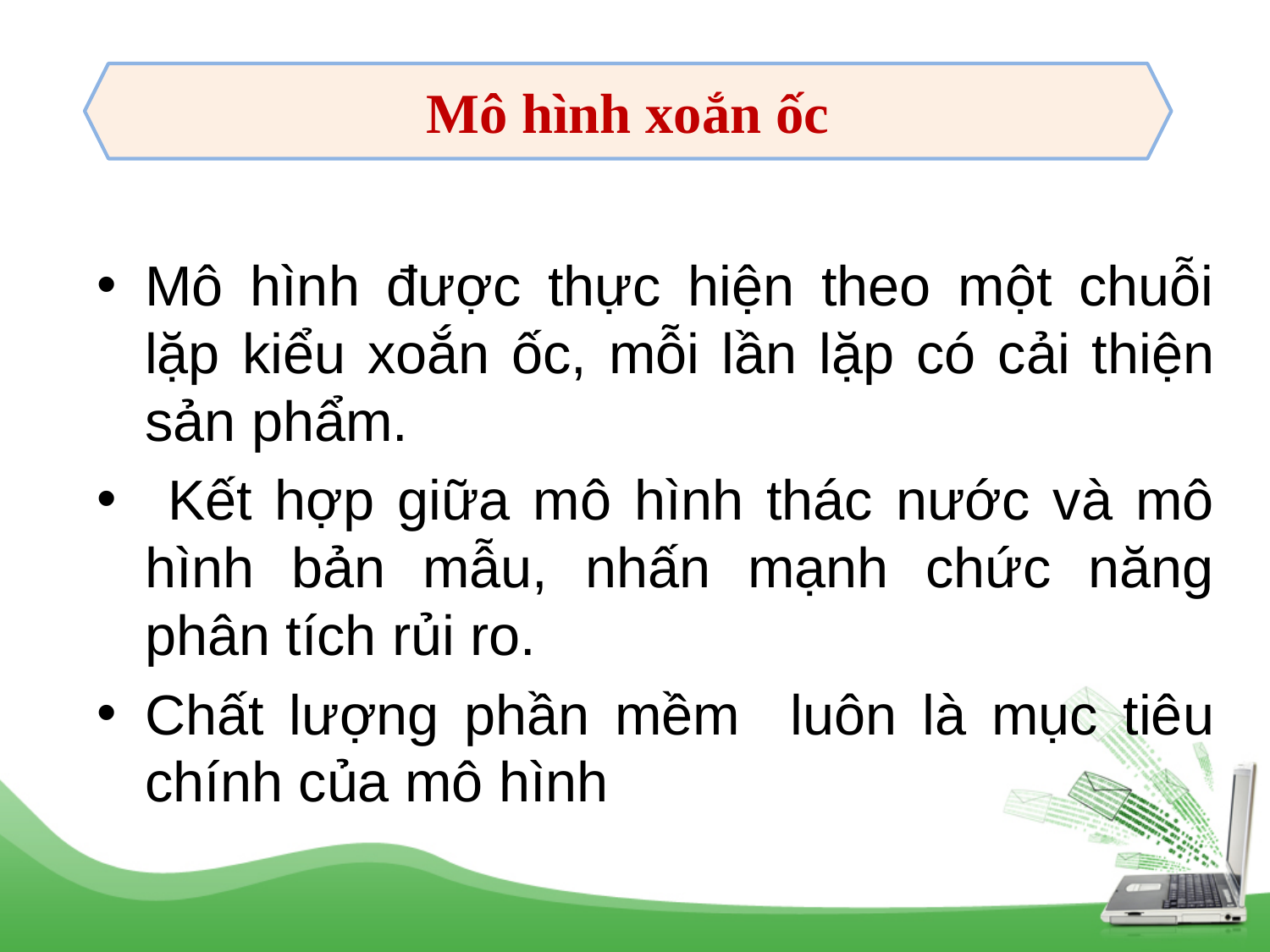

Mô hình xoắn ốc
Mô hình được thực hiện theo một chuỗi lặp kiểu xoắn ốc, mỗi lần lặp có cải thiện sản phẩm.
 Kết hợp giữa mô hình thác nước và mô hình bản mẫu, nhấn mạnh chức năng phân tích rủi ro.
Chất lượng phần mềm  luôn là mục tiêu chính của mô hình